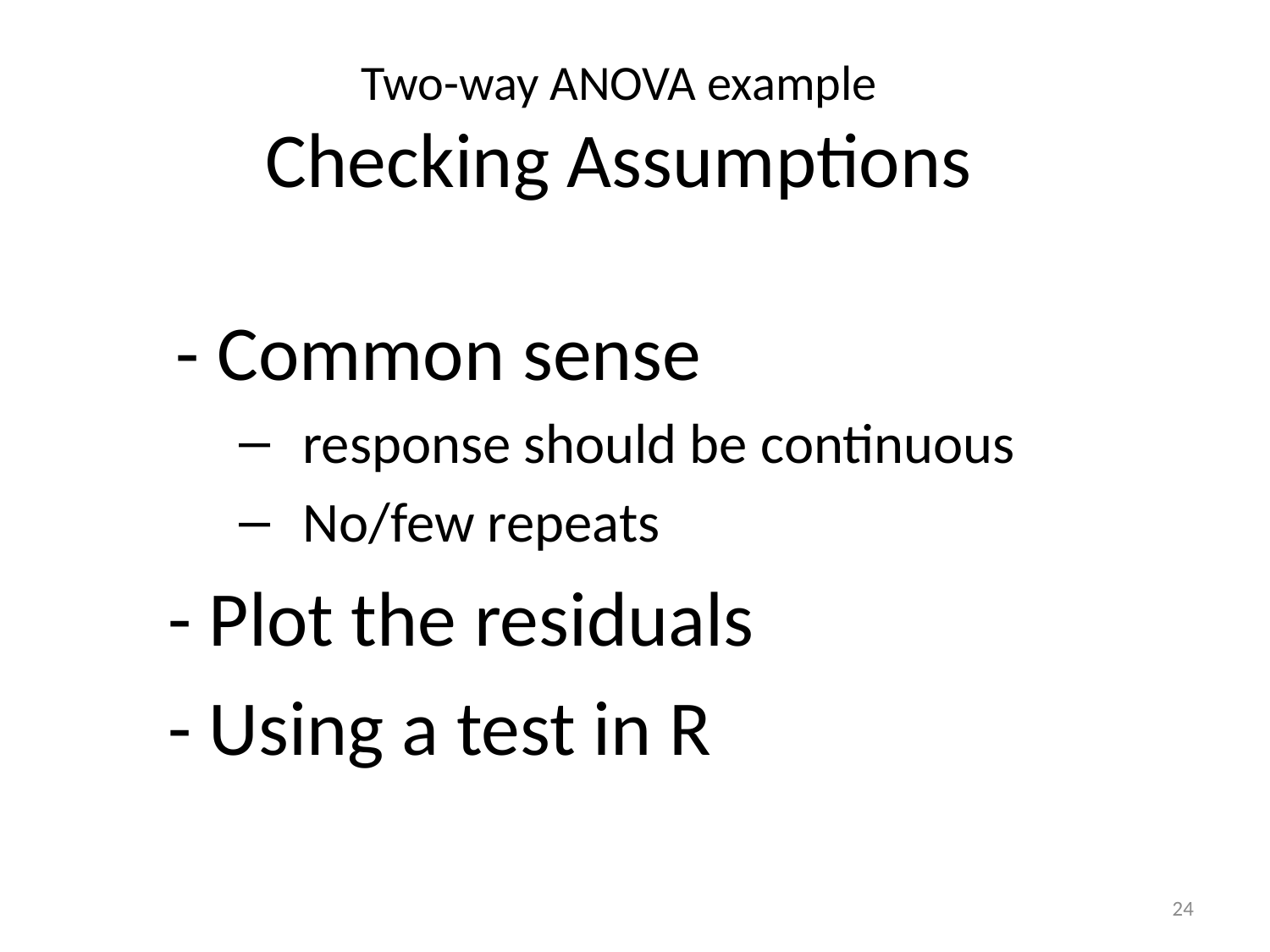

# Two-way ANOVA example Checking Assumptions
- Common sense
response should be continuous
No/few repeats
- Plot the residuals
- Using a test in R
24